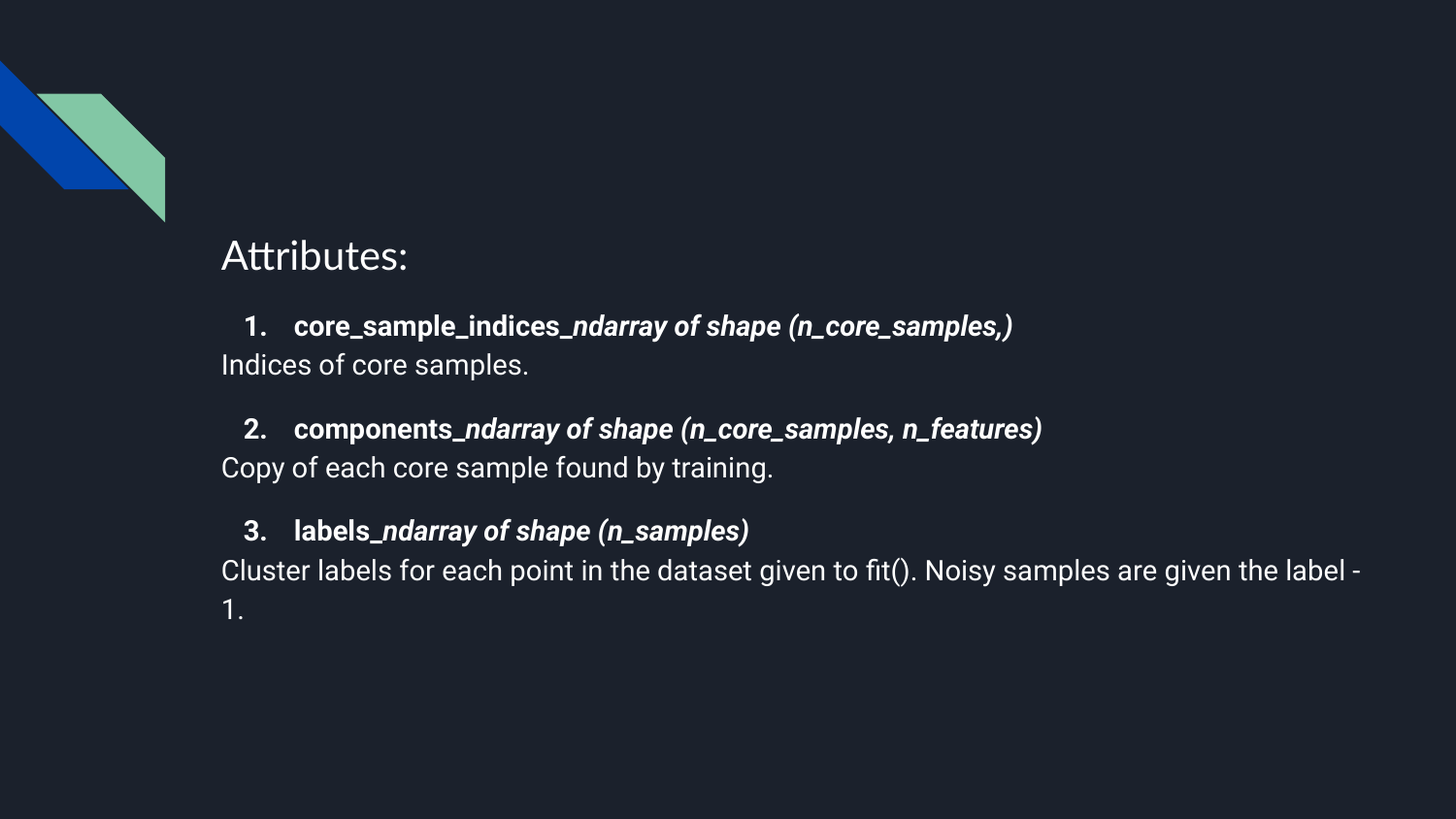

Attributes:
core_sample_indices_ndarray of shape (n_core_samples,)
Indices of core samples.
components_ndarray of shape (n_core_samples, n_features)
Copy of each core sample found by training.
labels_ndarray of shape (n_samples)
Cluster labels for each point in the dataset given to fit(). Noisy samples are given the label -1.